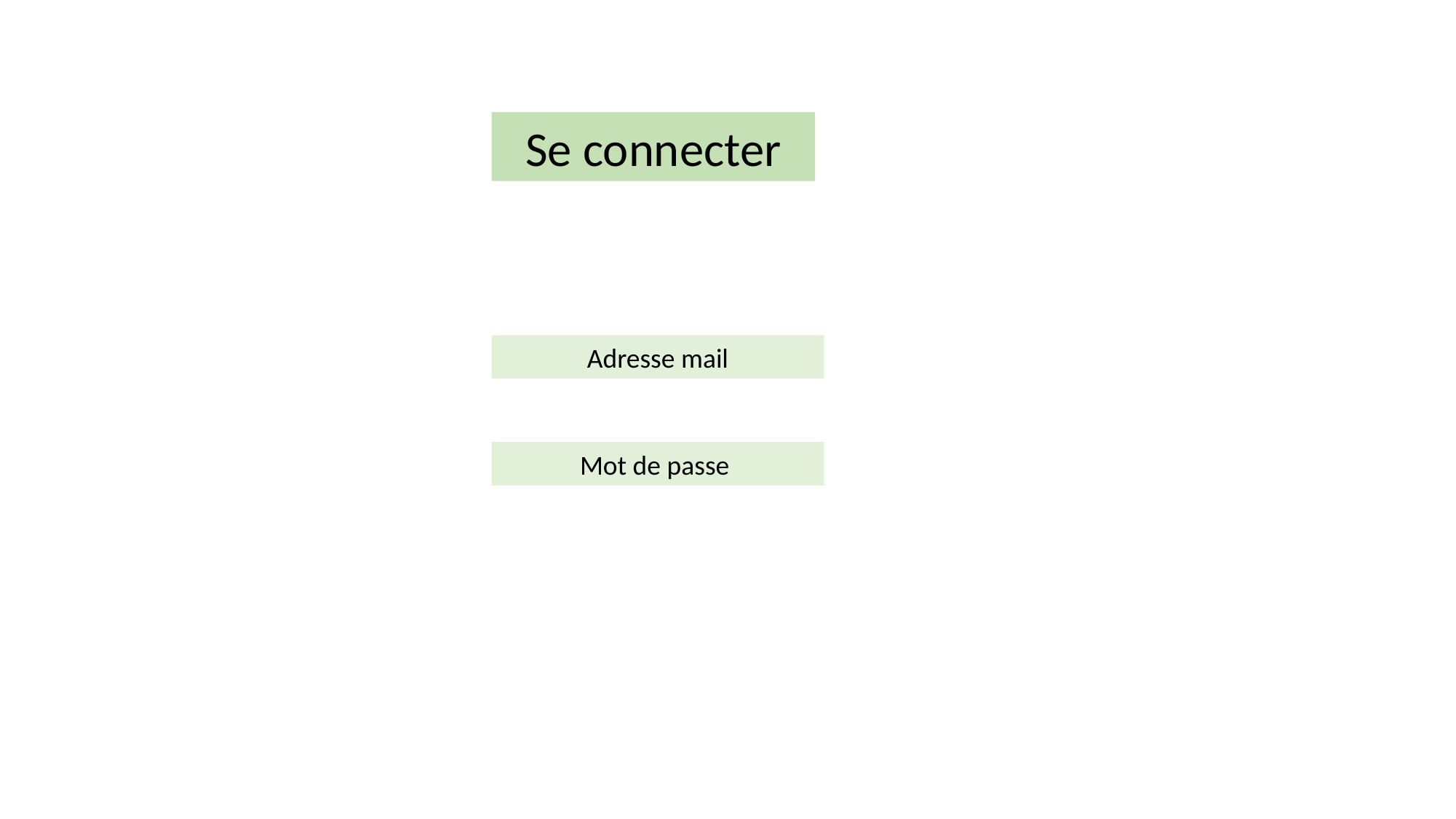

Se connecter
Adresse mail
Mot de passe